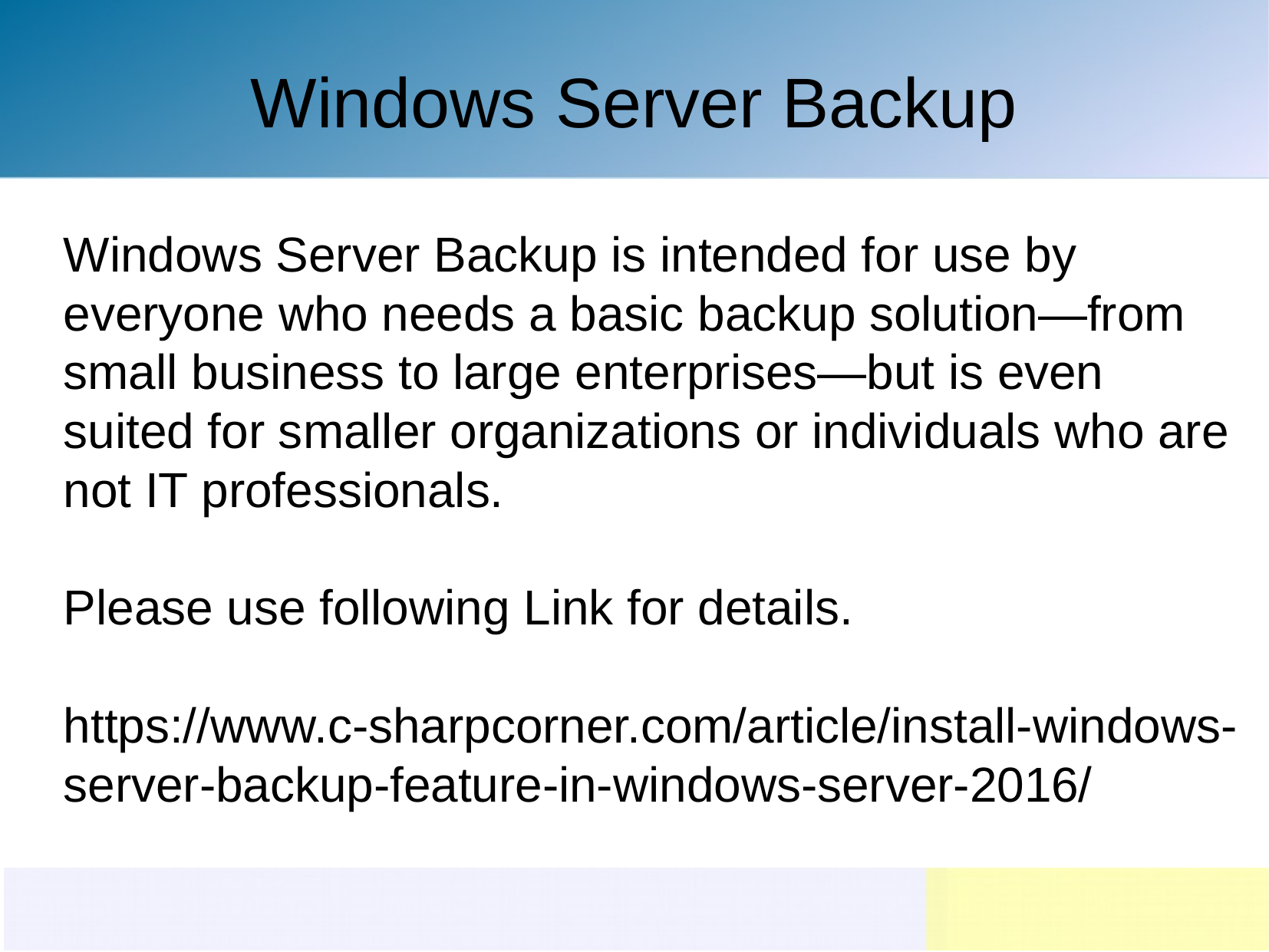

Windows Server Backup
Windows Server Backup is intended for use by everyone who needs a basic backup solution—from small business to large enterprises—but is even suited for smaller organizations or individuals who are not IT professionals.

Please use following Link for details.

https://www.c-sharpcorner.com/article/install-windows-server-backup-feature-in-windows-server-2016/